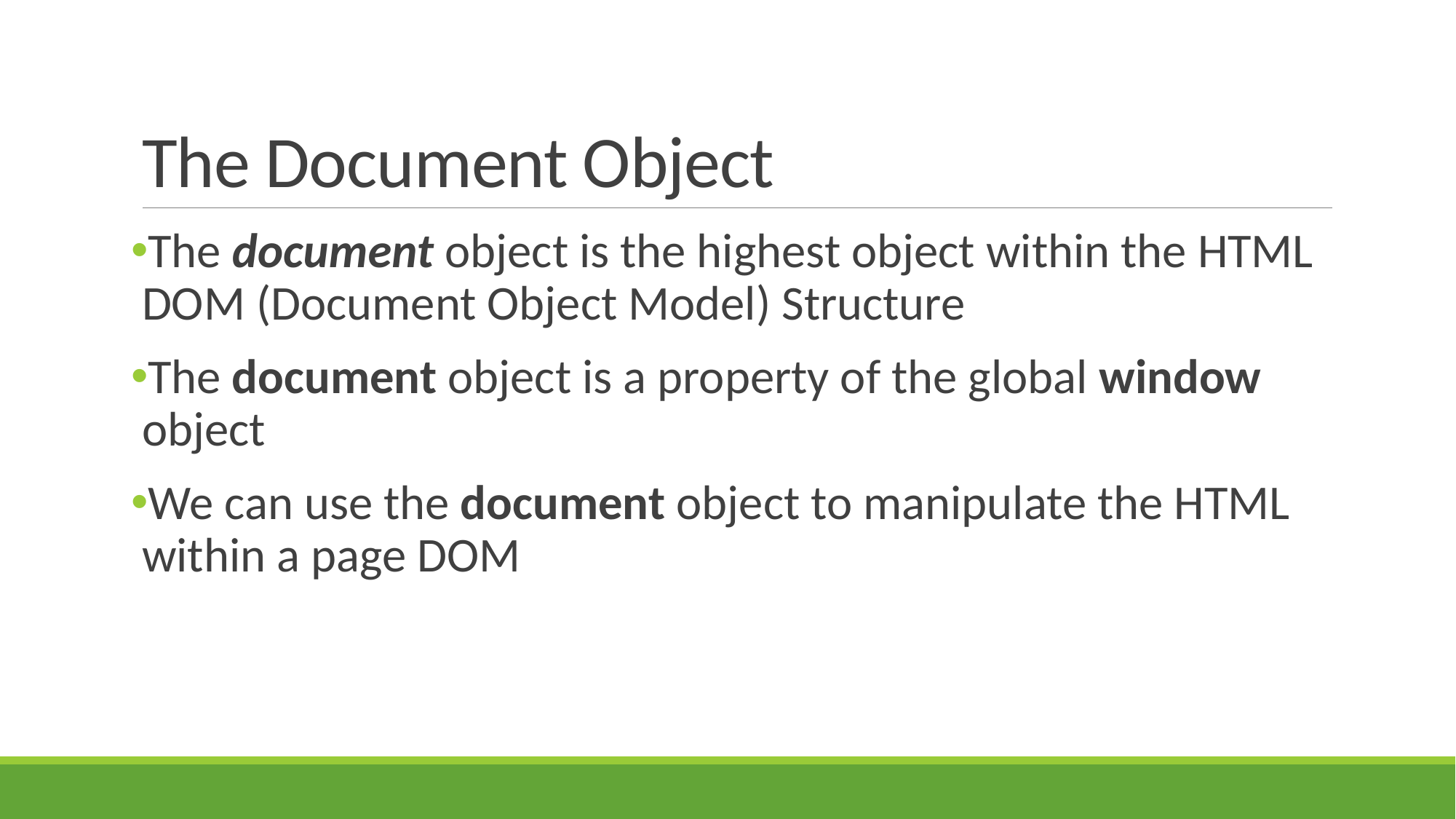

# The Document Object
The document object is the highest object within the HTML DOM (Document Object Model) Structure
The document object is a property of the global window object
We can use the document object to manipulate the HTML within a page DOM